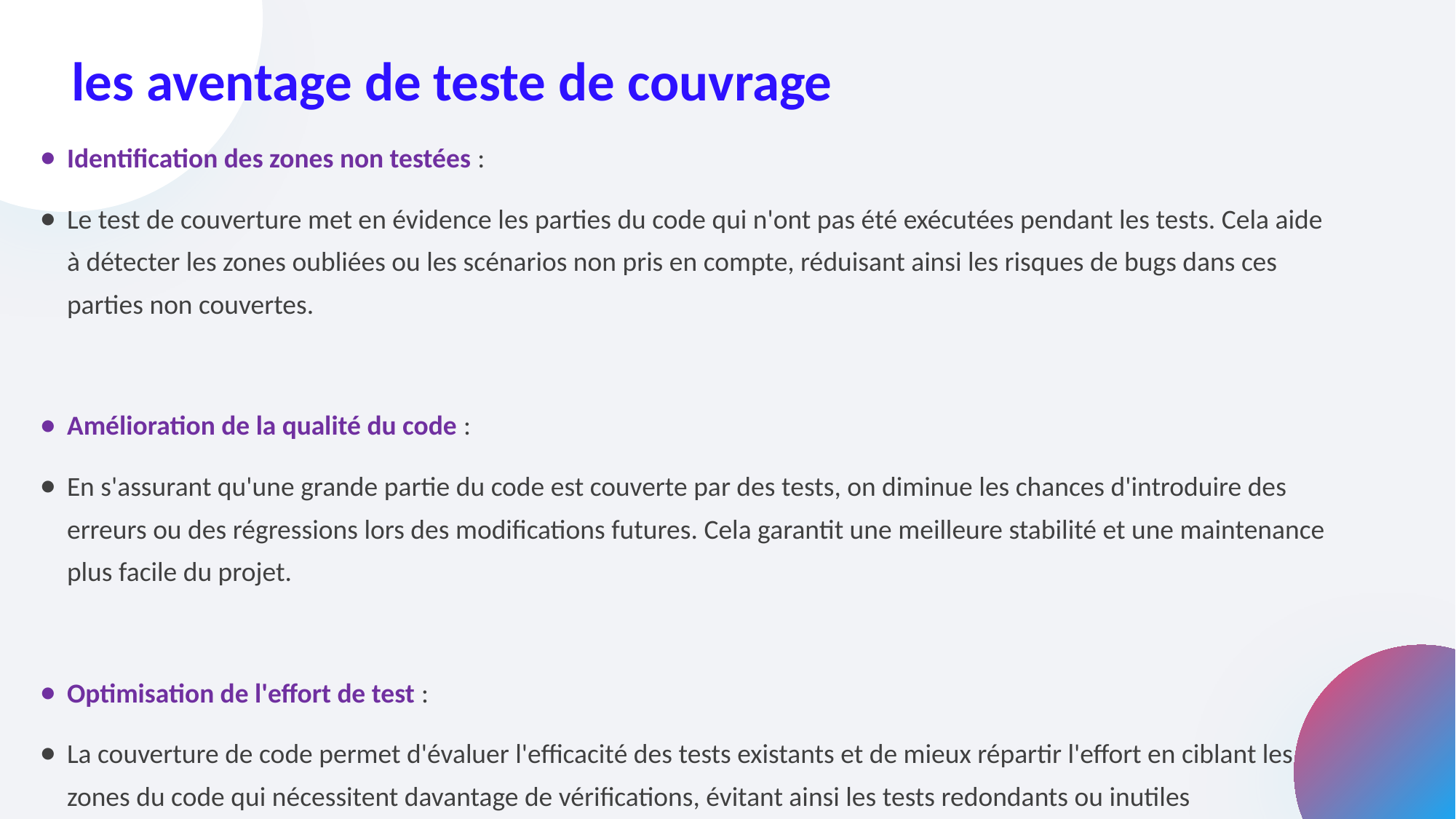

les aventage de teste de couvrage
Identification des zones non testées :
Le test de couverture met en évidence les parties du code qui n'ont pas été exécutées pendant les tests. Cela aide à détecter les zones oubliées ou les scénarios non pris en compte, réduisant ainsi les risques de bugs dans ces parties non couvertes.

Amélioration de la qualité du code :
En s'assurant qu'une grande partie du code est couverte par des tests, on diminue les chances d'introduire des erreurs ou des régressions lors des modifications futures. Cela garantit une meilleure stabilité et une maintenance plus facile du projet.

Optimisation de l'effort de test :
La couverture de code permet d'évaluer l'efficacité des tests existants et de mieux répartir l'effort en ciblant les zones du code qui nécessitent davantage de vérifications, évitant ainsi les tests redondants ou inutiles